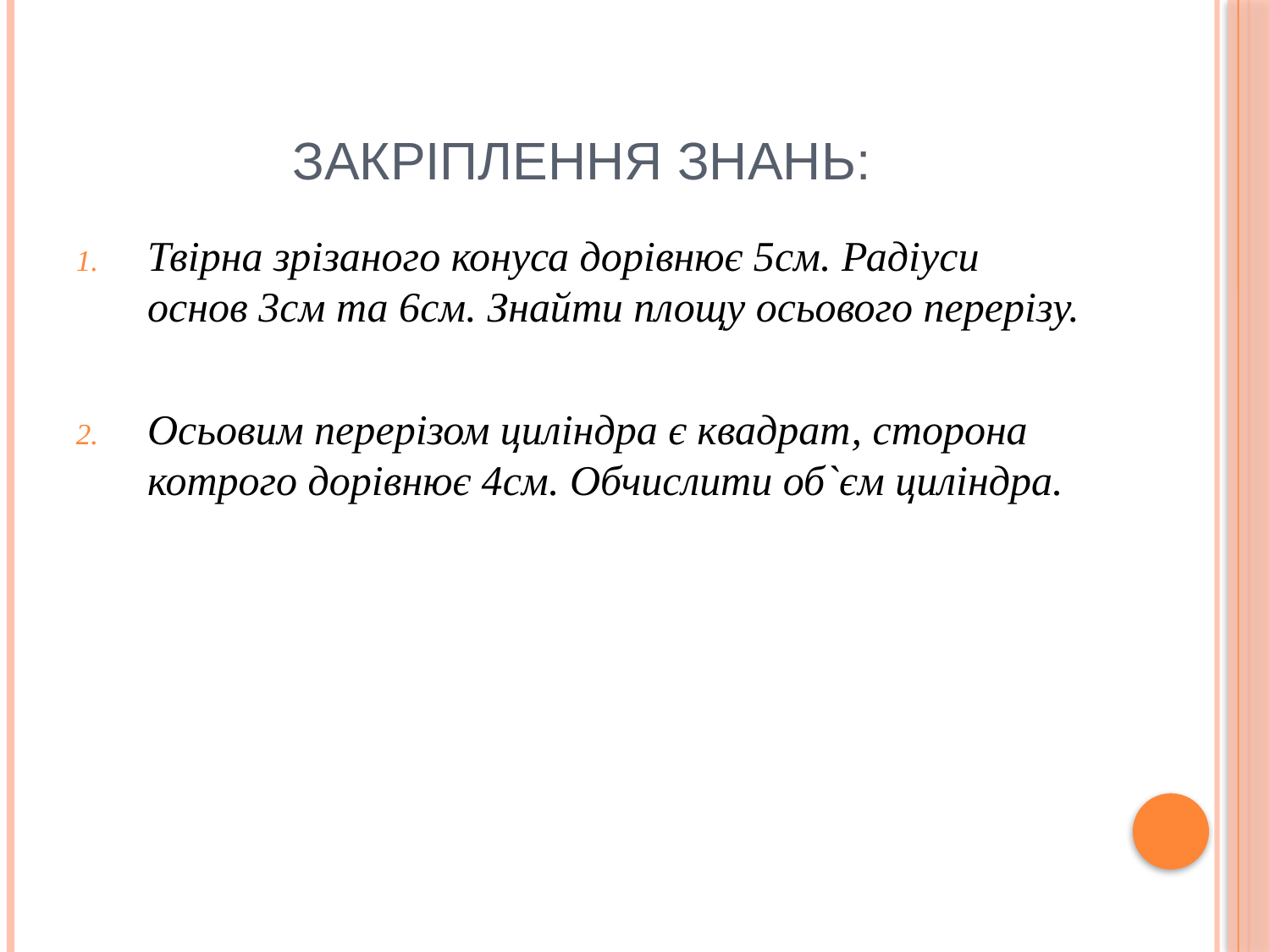

# Закріплення знань:
Твірна зрізаного конуса дорівнює 5см. Радіуси основ 3см та 6см. Знайти площу осьового перерізу.

Осьовим перерізом циліндра є квадрат, сторона котрого дорівнює 4см. Обчислити об`єм циліндра.